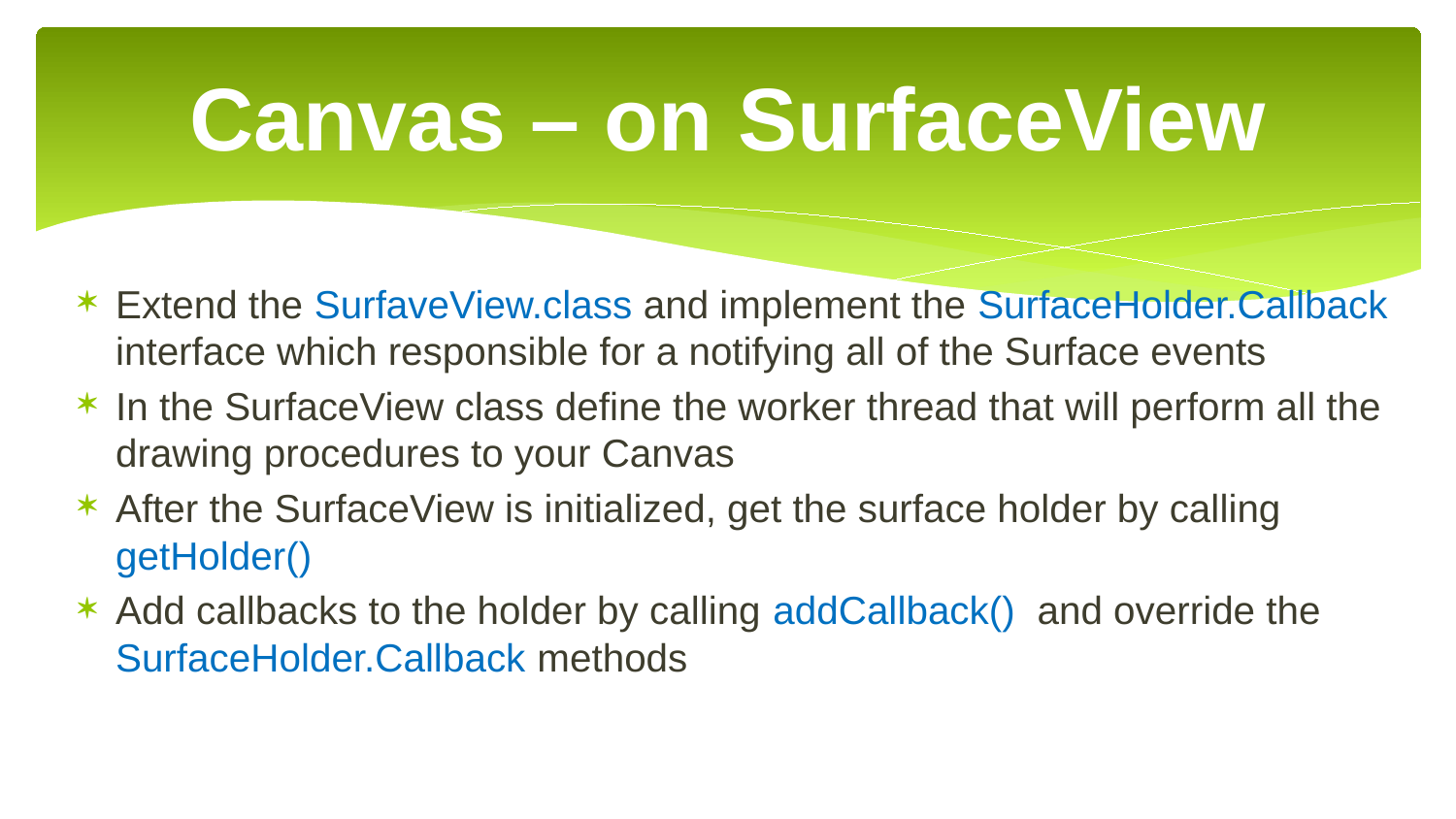

# Canvas – on SurfaceView
Extend the SurfaveView.class and implement the SurfaceHolder.Callback interface which responsible for a notifying all of the Surface events
In the SurfaceView class define the worker thread that will perform all the drawing procedures to your Canvas
After the SurfaceView is initialized, get the surface holder by calling getHolder()
Add callbacks to the holder by calling addCallback()  and override the SurfaceHolder.Callback methods